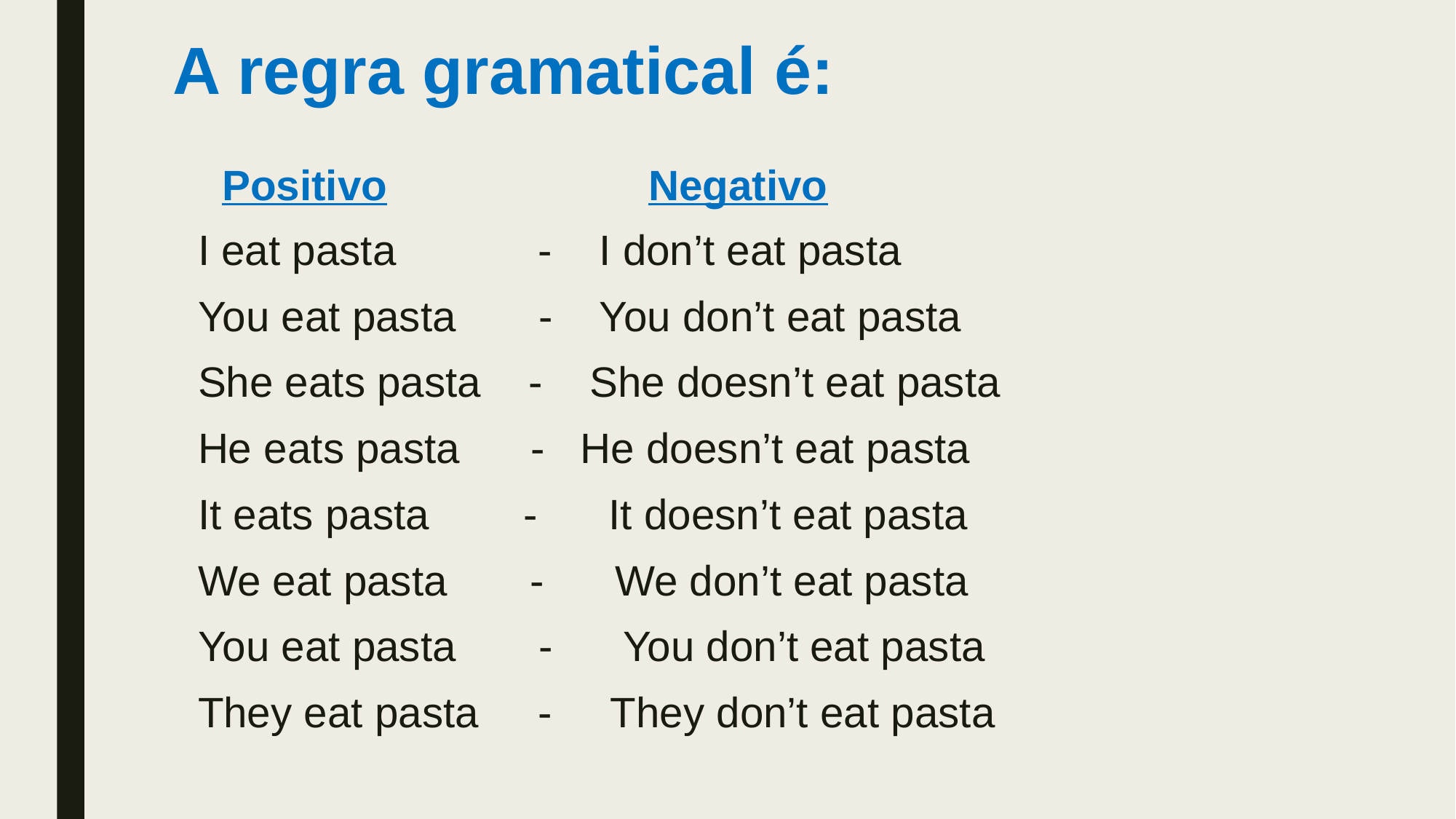

# A regra gramatical é:
Positivo
Negativo
I eat pasta            -    I don’t eat pasta
You eat pasta       -    You don’t eat pasta
She eats pasta    -    She doesn’t eat pasta
He eats pasta      -   He doesn’t eat pasta
It eats pasta        -      It doesn’t eat pasta
We eat pasta       -      We don’t eat pasta
You eat pasta       -      You don’t eat pasta
They eat pasta     -     They don’t eat pasta